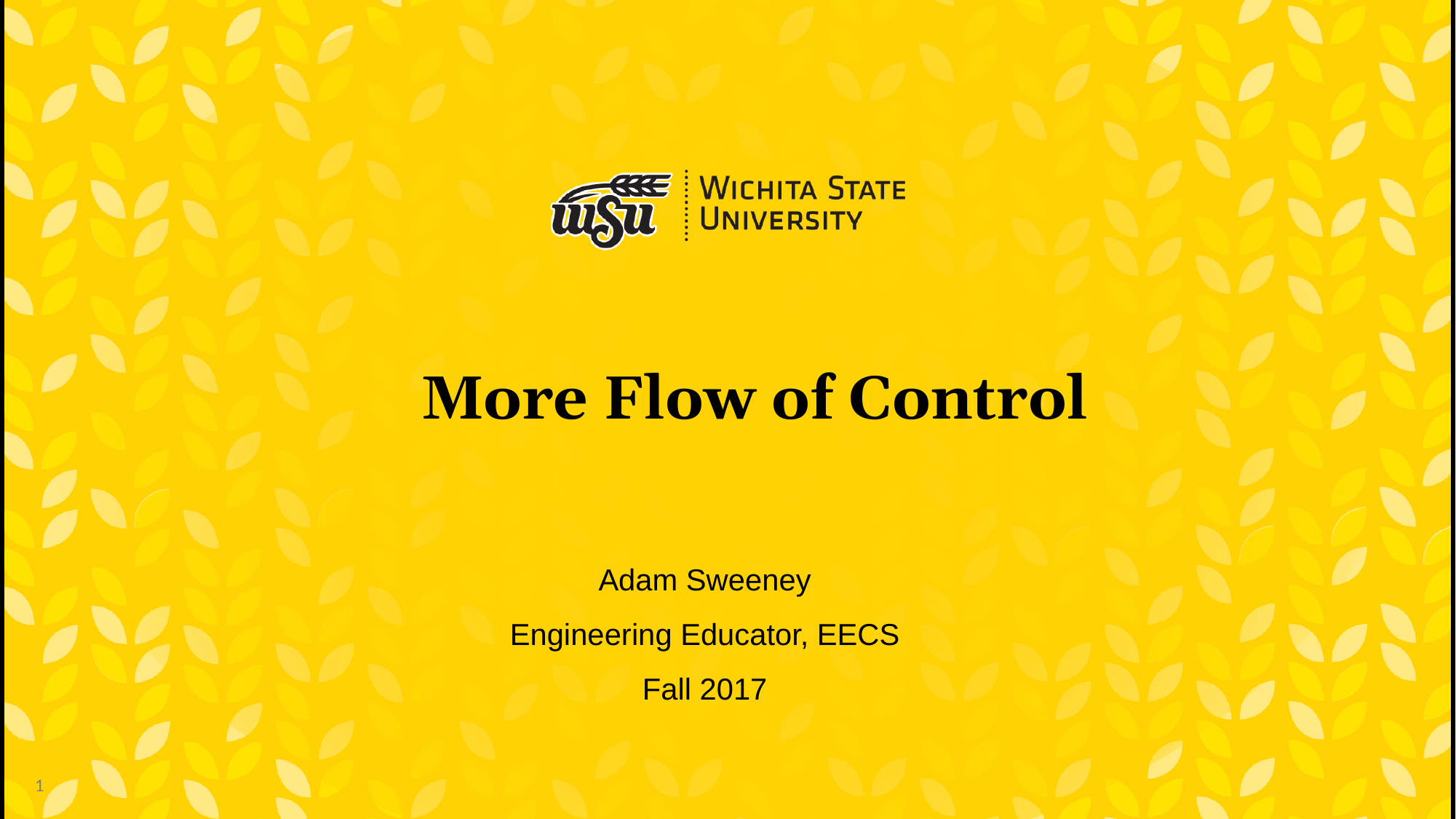

# More Flow of Control
Adam Sweeney
Engineering Educator, EECS
Fall 2017